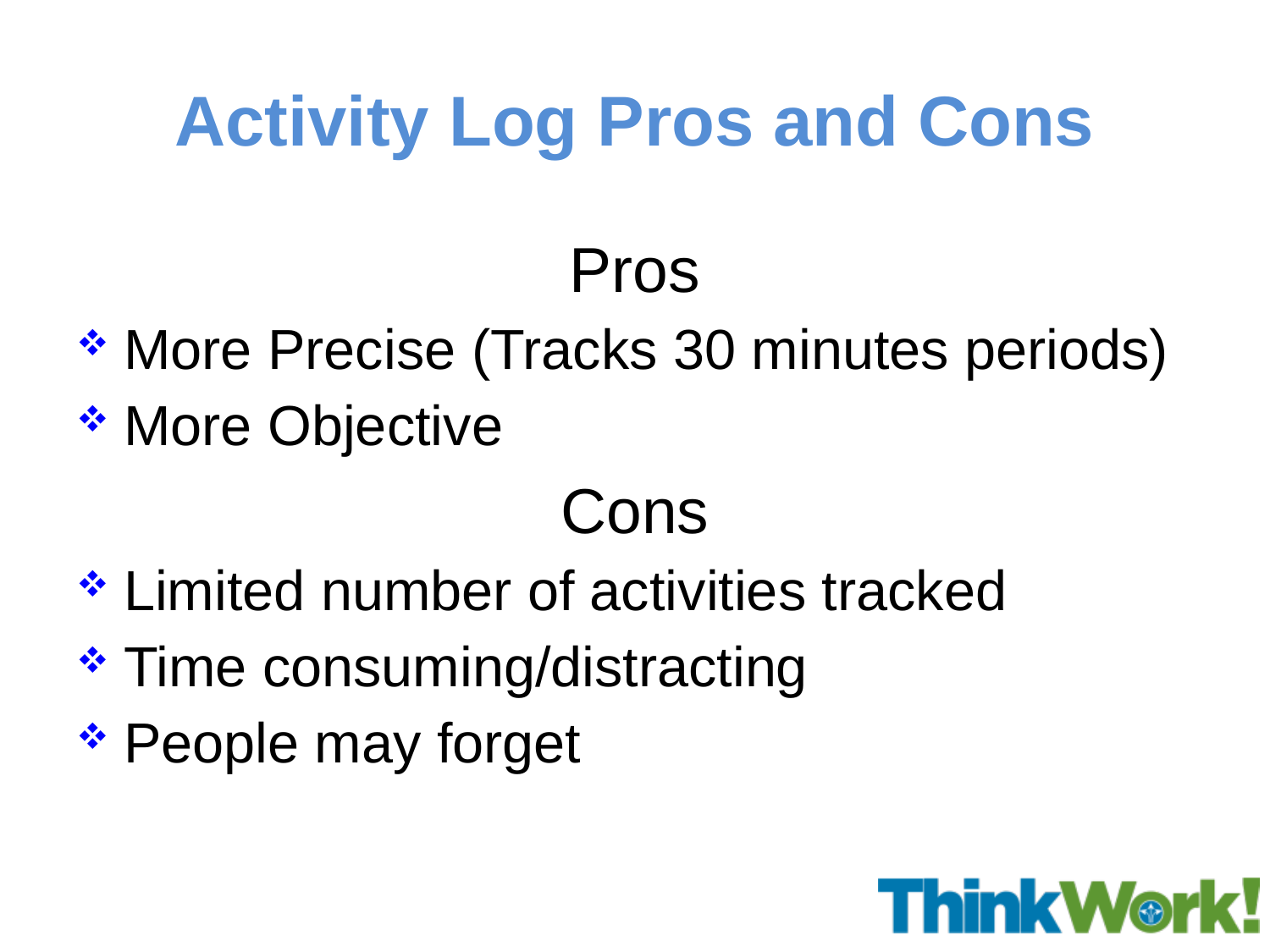

# Activity Log Pros and Cons
Pros
More Precise (Tracks 30 minutes periods)
More Objective
Cons
Limited number of activities tracked
Time consuming/distracting
People may forget